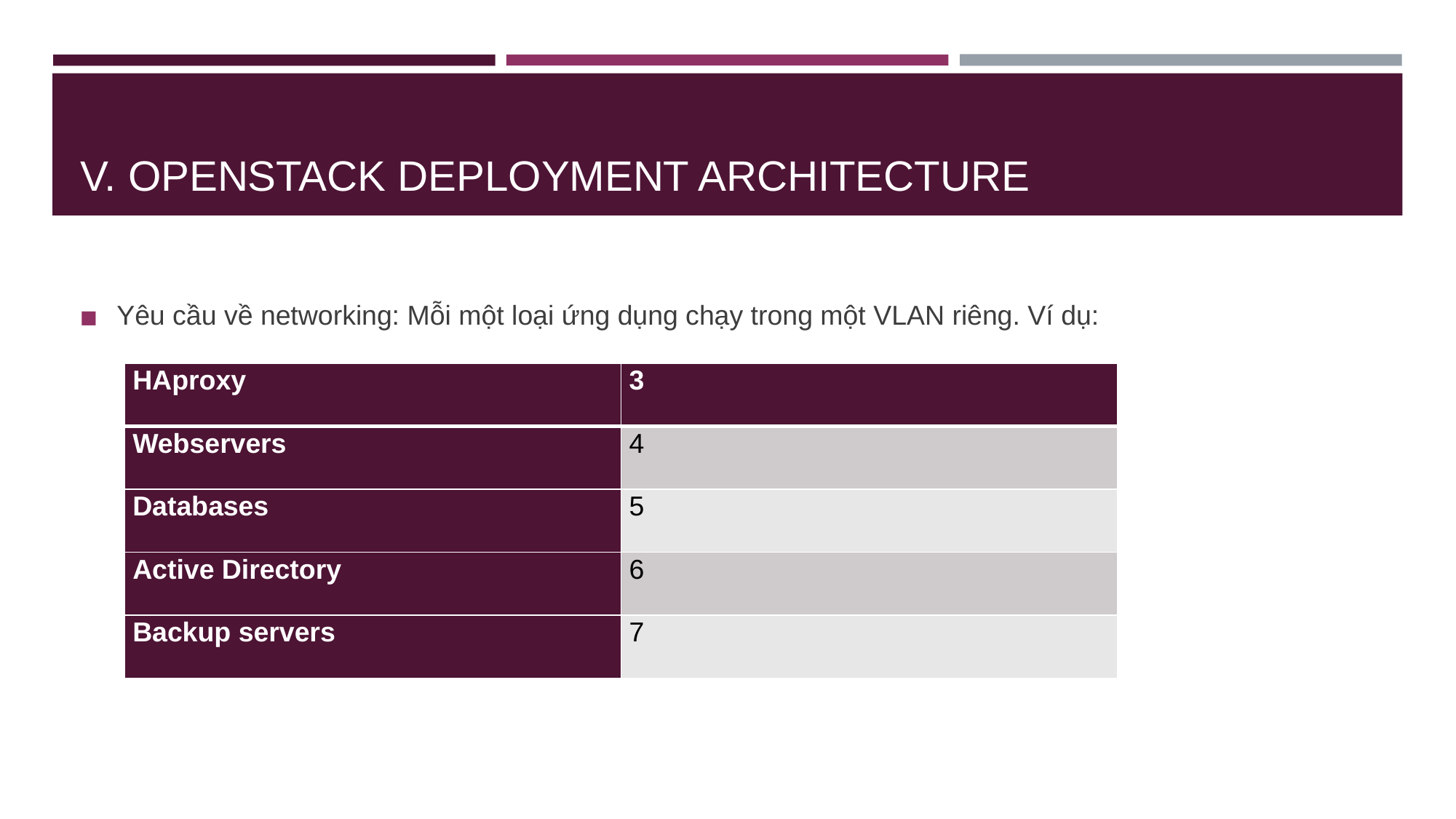

# V. OPENSTACK DEPLOYMENT ARCHITECTURE
Yêu cầu về networking: Mỗi một loại ứng dụng chạy trong một VLAN riêng. Ví dụ:

| HAproxy | 3 |
| --- | --- |
| Webservers | 4 |
| Databases | 5 |
| Active Directory | 6 |
| Backup servers | 7 |